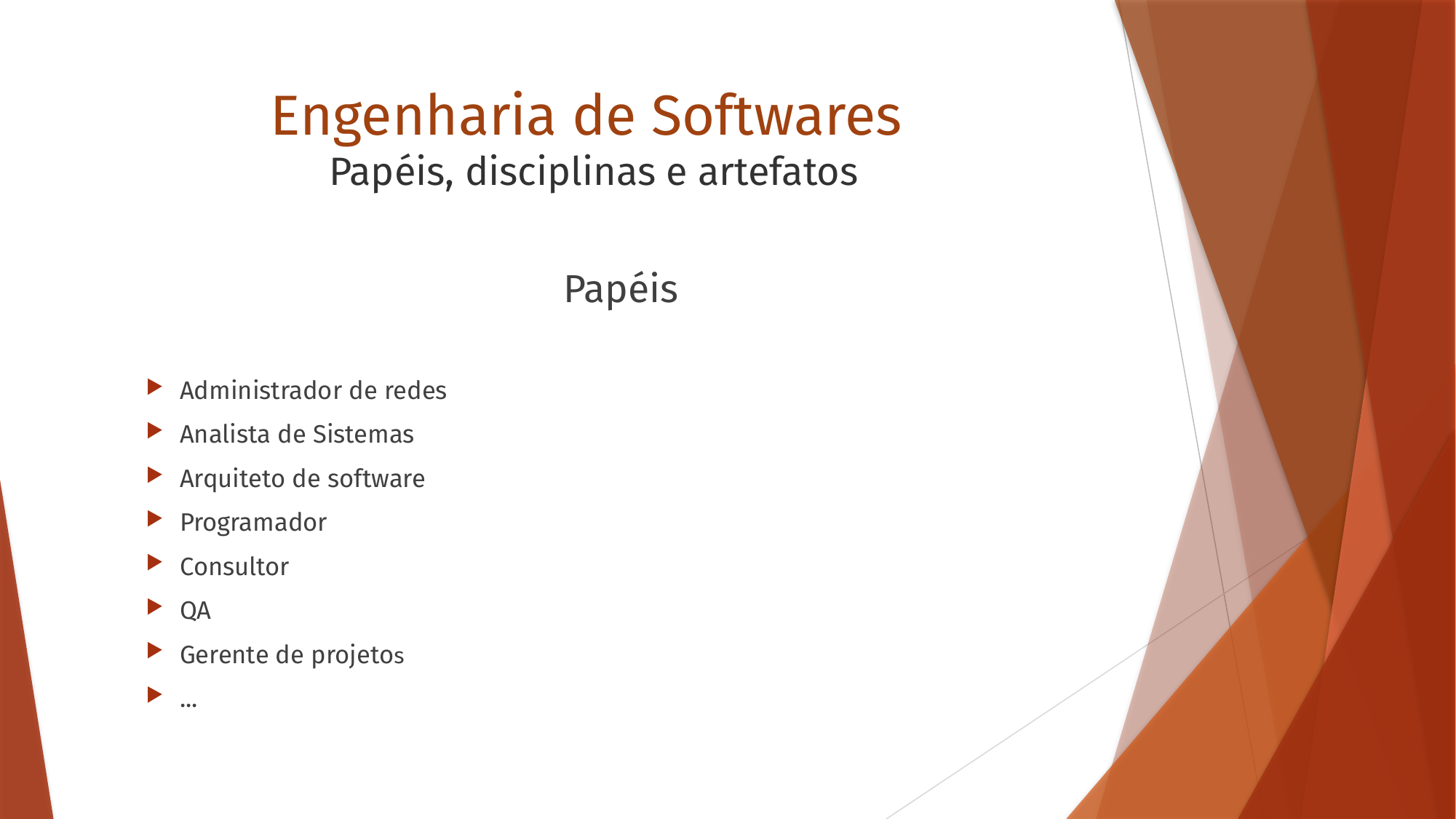

# Engenharia de Softwares Papéis, disciplinas e artefatos
Papéis

Administrador de redes
Analista de Sistemas
Arquiteto de software
Programador
Consultor
QA
Gerente de projetos
...